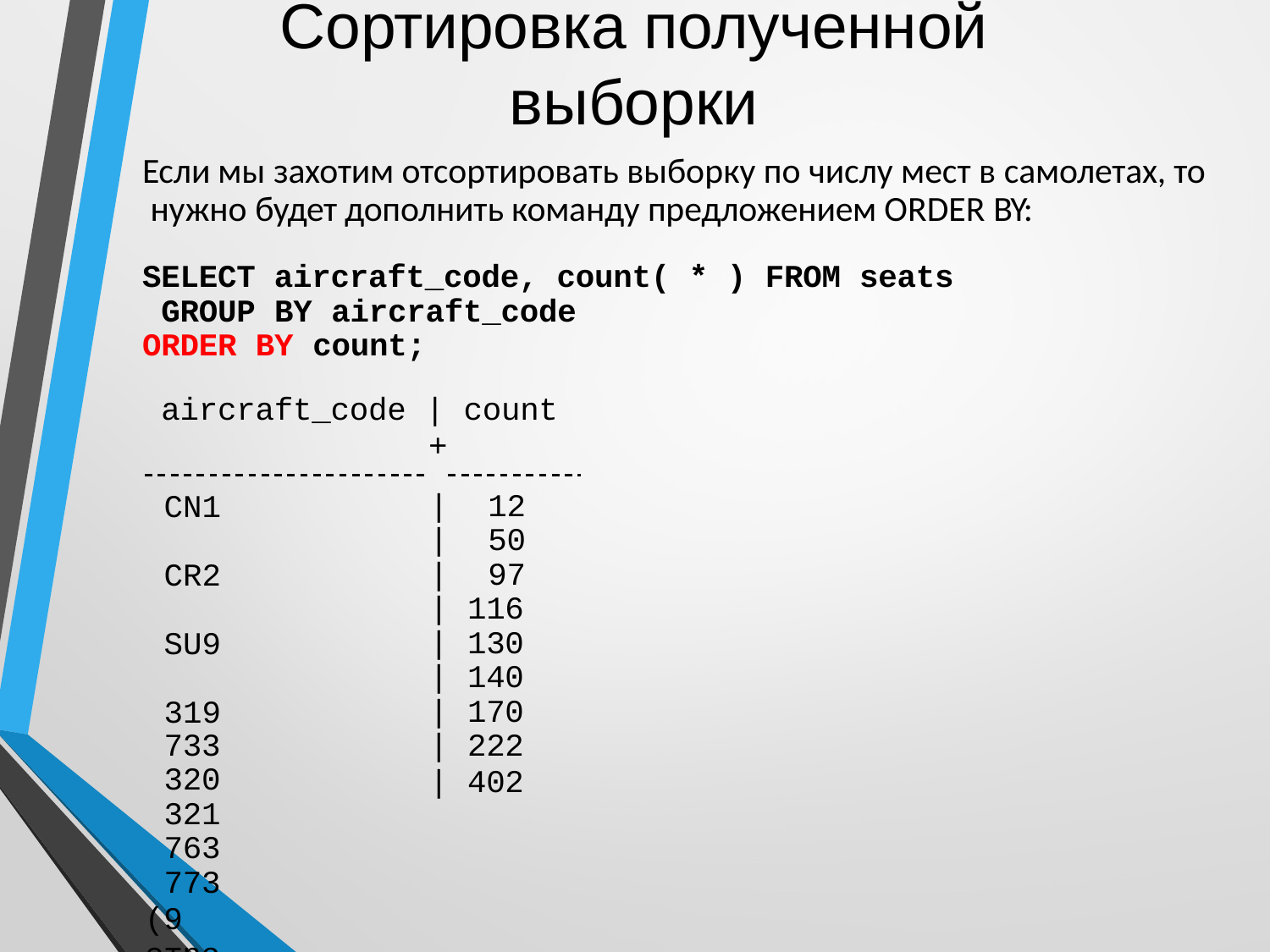

# Сортировка полученной выборки
Если мы захотим отсортировать выборку по числу мест в самолетах, то  нужно будет дополнить команду предложением ORDER BY:

SELECT aircraft_code, count( * ) FROM seats  GROUP BY aircraft_code
ORDER BY count;
aircraft_code | count
 	+

CN1  CR2  SU9  319
733
320
321
763
773
(9 строк)
|	12
|	50
|	97
| 116
| 130
| 140
| 170
| 222
| 402